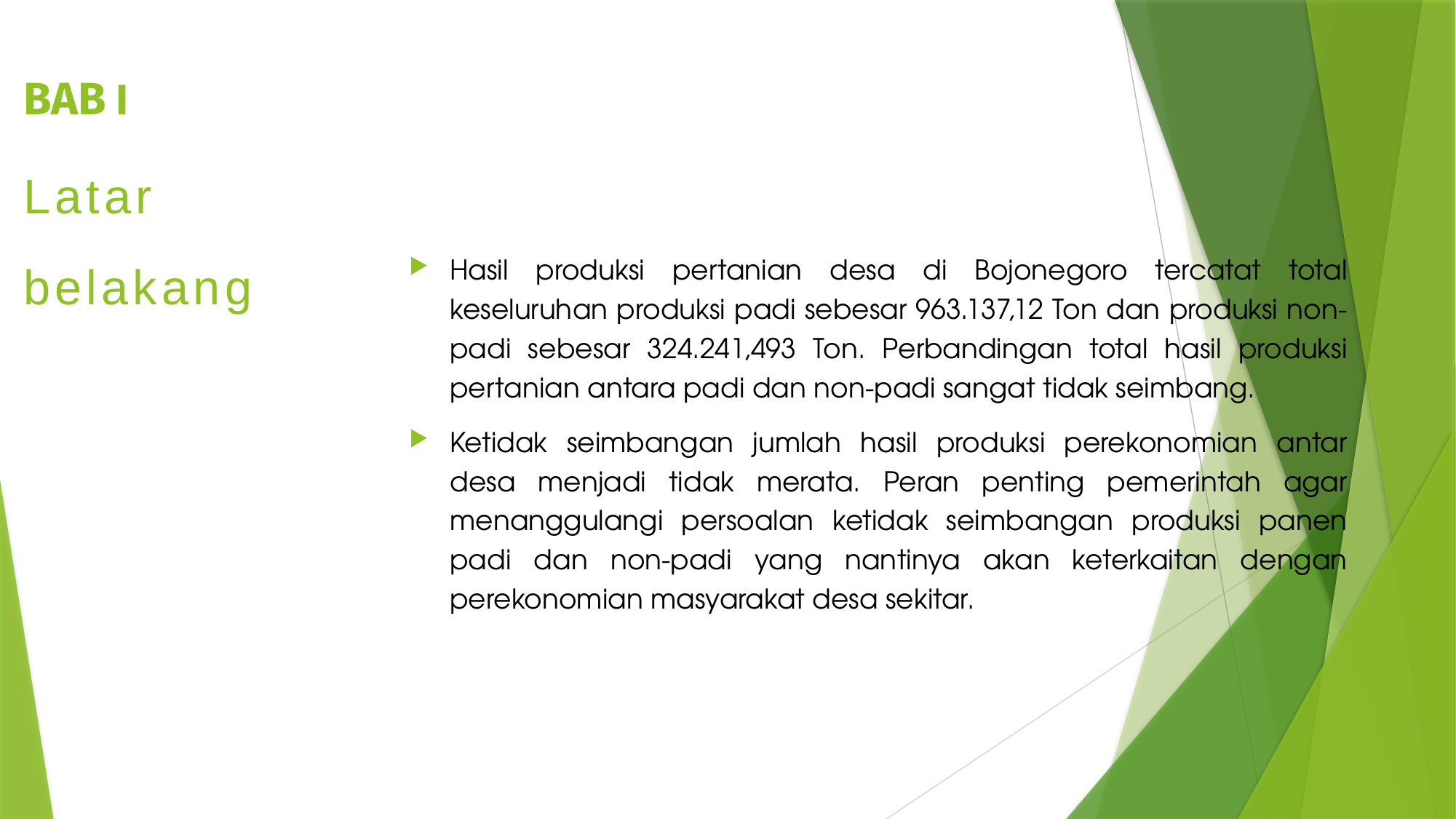

BAB I
Hasil produksi pertanian desa di Bojonegoro tercatat total keseluruhan produksi padi sebesar 963.137,12 Ton dan produksi non-padi sebesar 324.241,493 Ton. Perbandingan total hasil produksi pertanian antara padi dan non-padi sangat tidak seimbang.
Ketidak seimbangan jumlah hasil produksi perekonomian antar desa menjadi tidak merata. Peran penting pemerintah agar menanggulangi persoalan ketidak seimbangan produksi panen padi dan non-padi yang nantinya akan keterkaitan dengan perekonomian masyarakat desa sekitar.
# Latar belakang